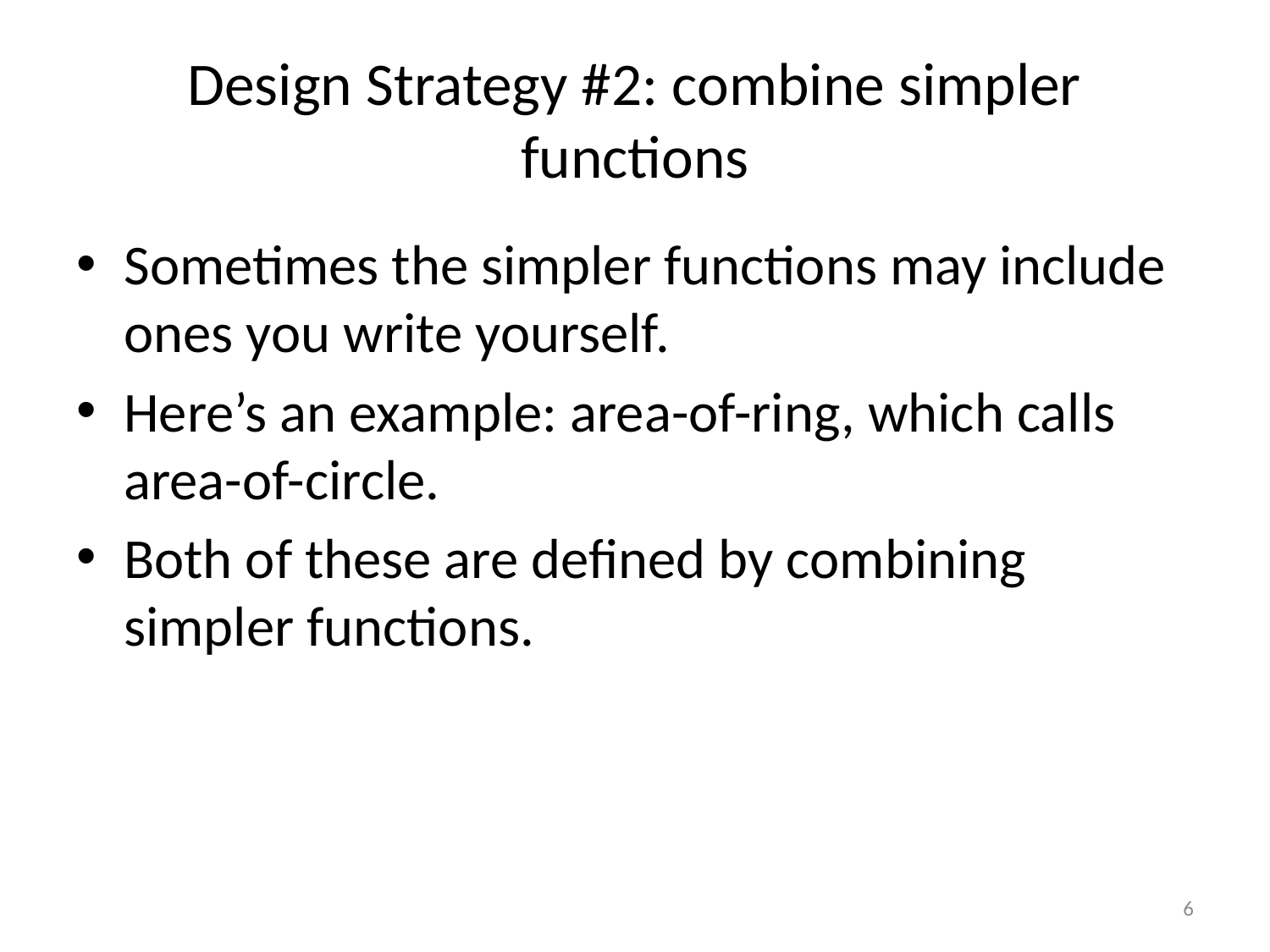

# Design Strategy #2: combine simpler functions
Sometimes the simpler functions may include ones you write yourself.
Here’s an example: area-of-ring, which calls area-of-circle.
Both of these are defined by combining simpler functions.
6